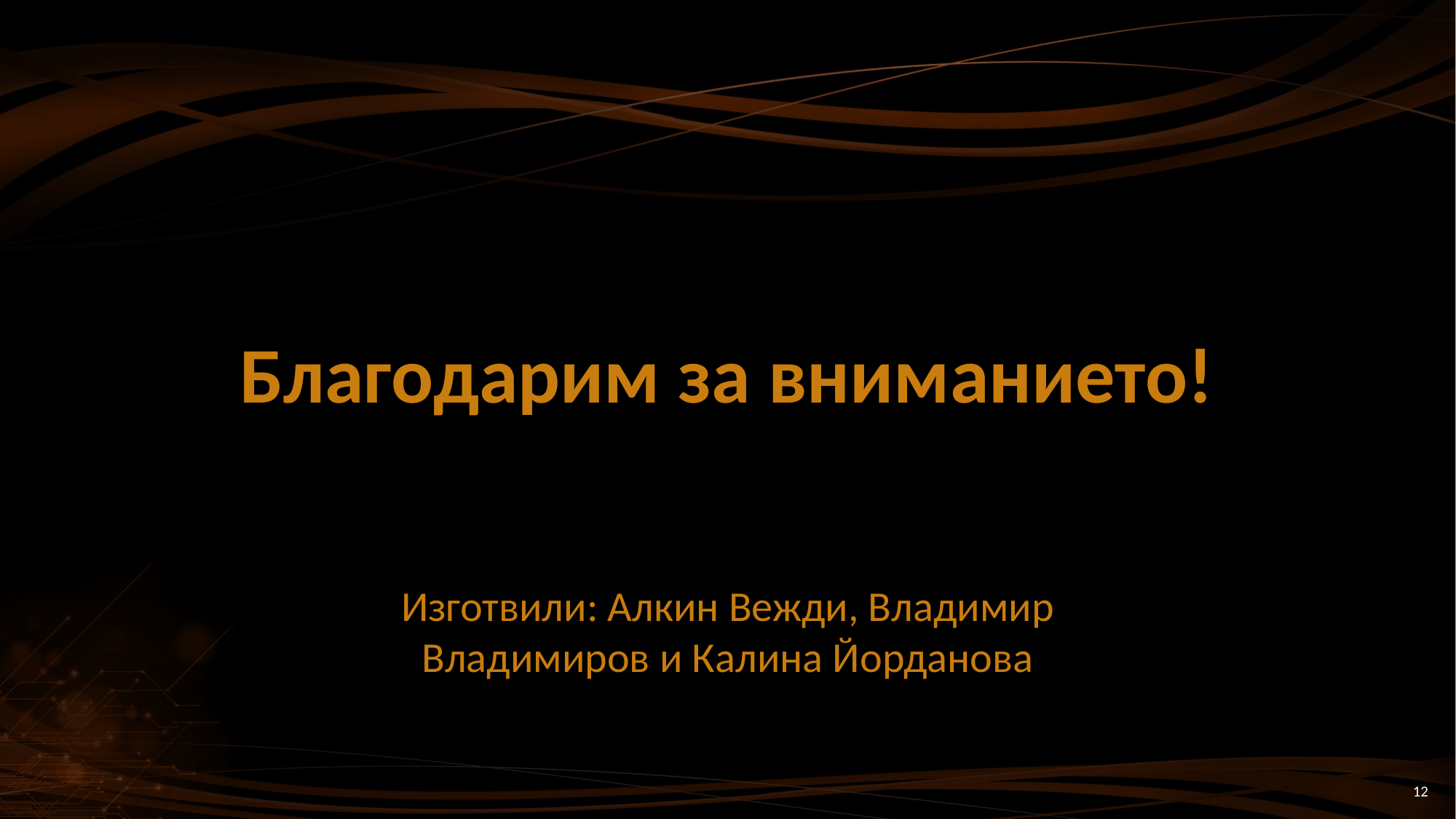

# Благодарим за вниманието!
Изготвили: Алкин Вежди, Владимир Владимиров и Калина Йорданова
12